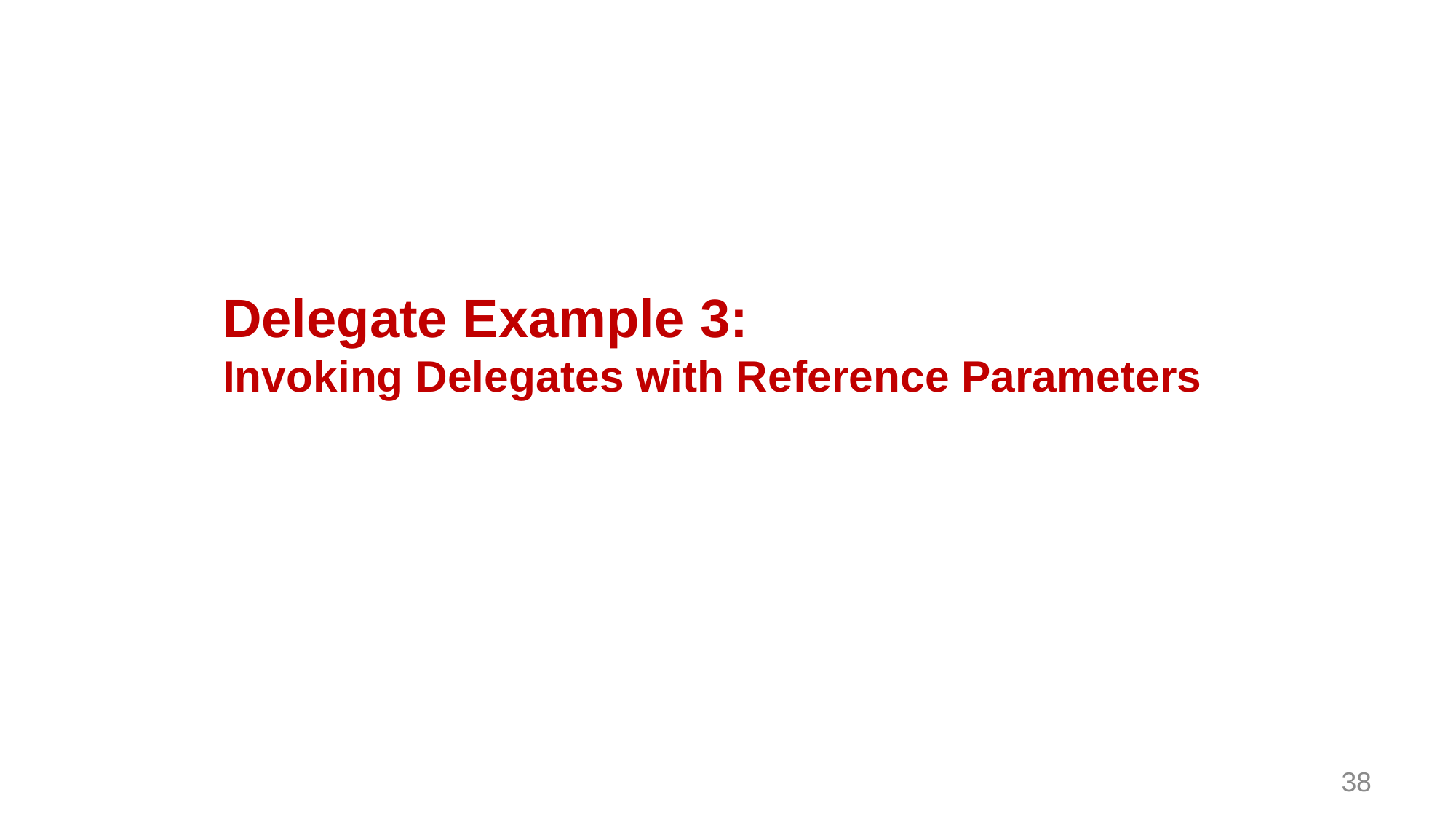

# Delegate Example 3: Invoking Delegates with Reference Parameters

38